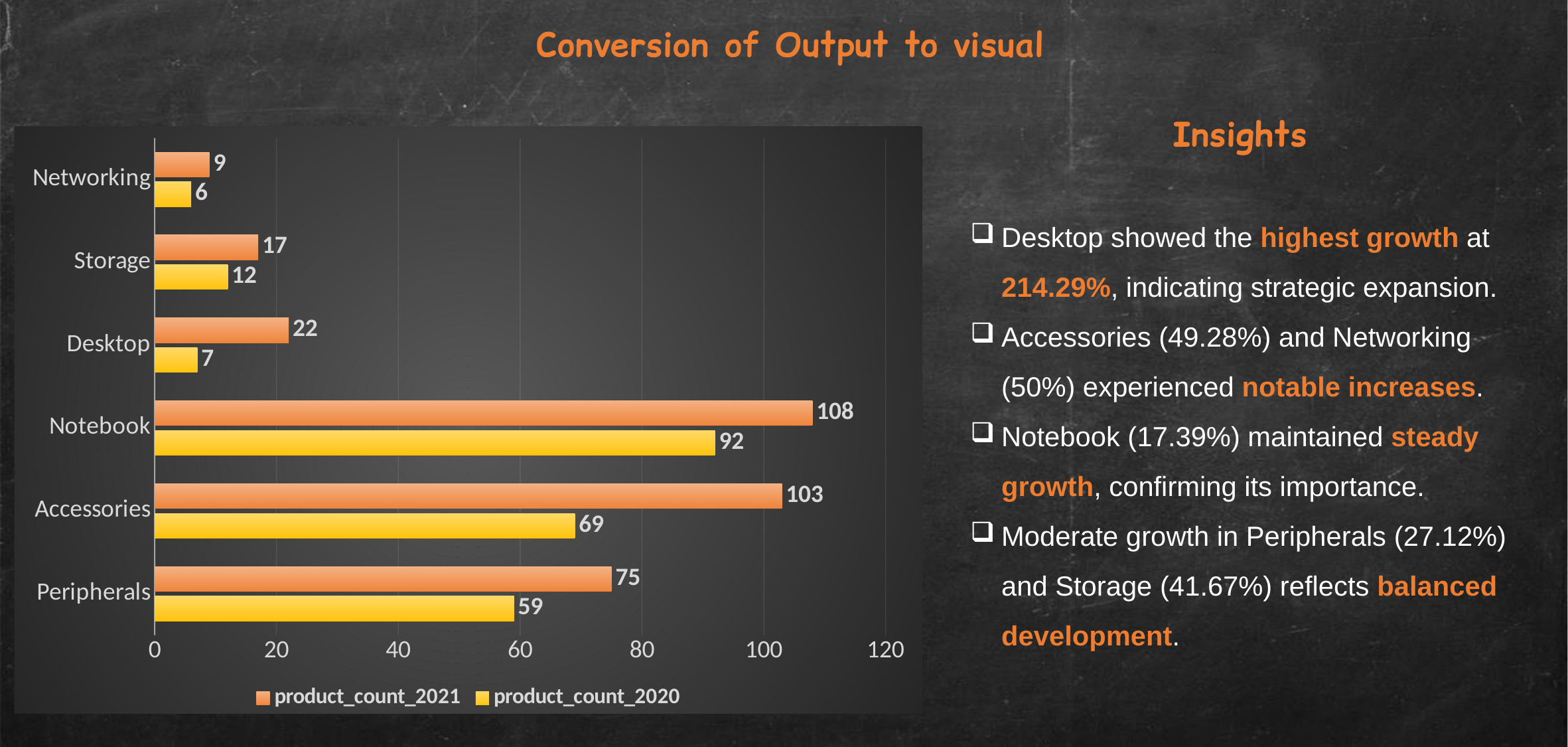

Conversion of Output to visual
 Insights

### Chart

| Category | product_count_2020 | product_count_2021 |
|---|---|---|
| Peripherals | 59.0 | 75.0 |
| Accessories | 69.0 | 103.0 |
| Notebook | 92.0 | 108.0 |
| Desktop | 7.0 | 22.0 |
| Storage | 12.0 | 17.0 |
| Networking | 6.0 | 9.0 |
Desktop showed the highest growth at 214.29%, indicating strategic expansion.
Accessories (49.28%) and Networking (50%) experienced notable increases.
Notebook (17.39%) maintained steady growth, confirming its importance.
Moderate growth in Peripherals (27.12%) and Storage (41.67%) reflects balanced development.